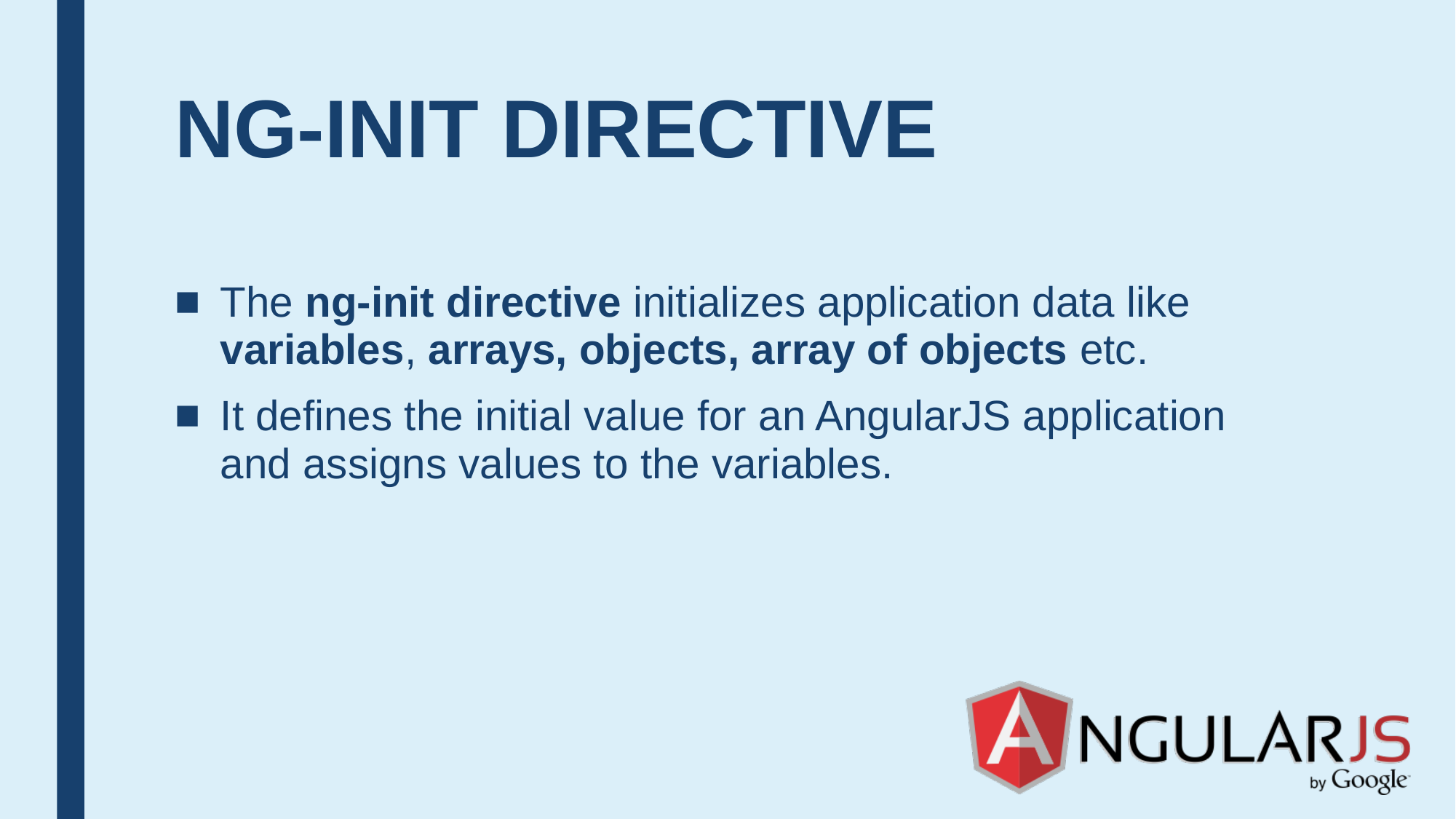

# NG-INIT DIRECTIVE
The ng-init directive initializes application data like variables, arrays, objects, array of objects etc.
It defines the initial value for an AngularJS application and assigns values to the variables.